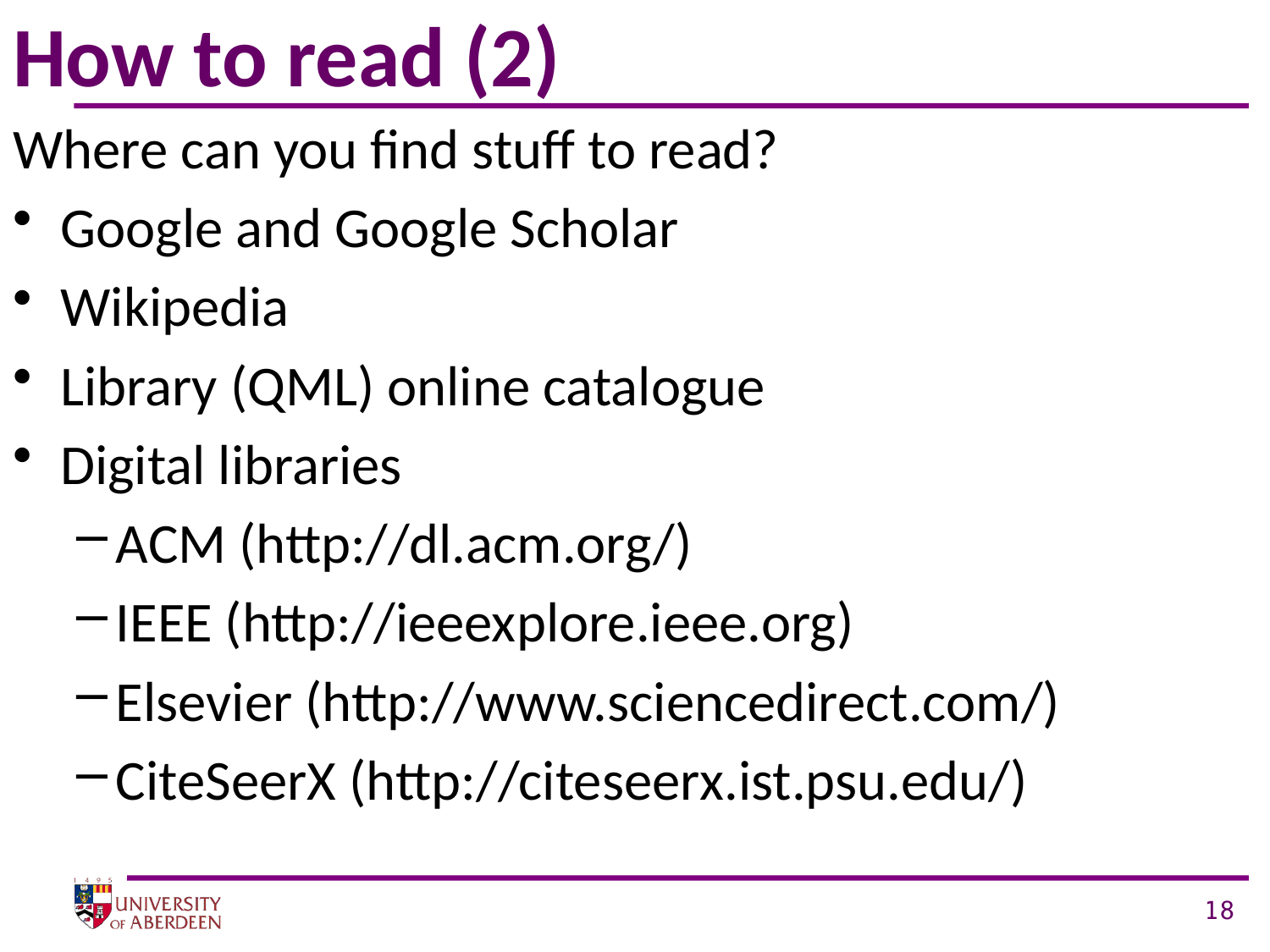

# How to read (2)
Where can you find stuff to read?
Google and Google Scholar
Wikipedia
Library (QML) online catalogue
Digital libraries
ACM (http://dl.acm.org/)
IEEE (http://ieeexplore.ieee.org)
Elsevier (http://www.sciencedirect.com/)
CiteSeerX (http://citeseerx.ist.psu.edu/)
18